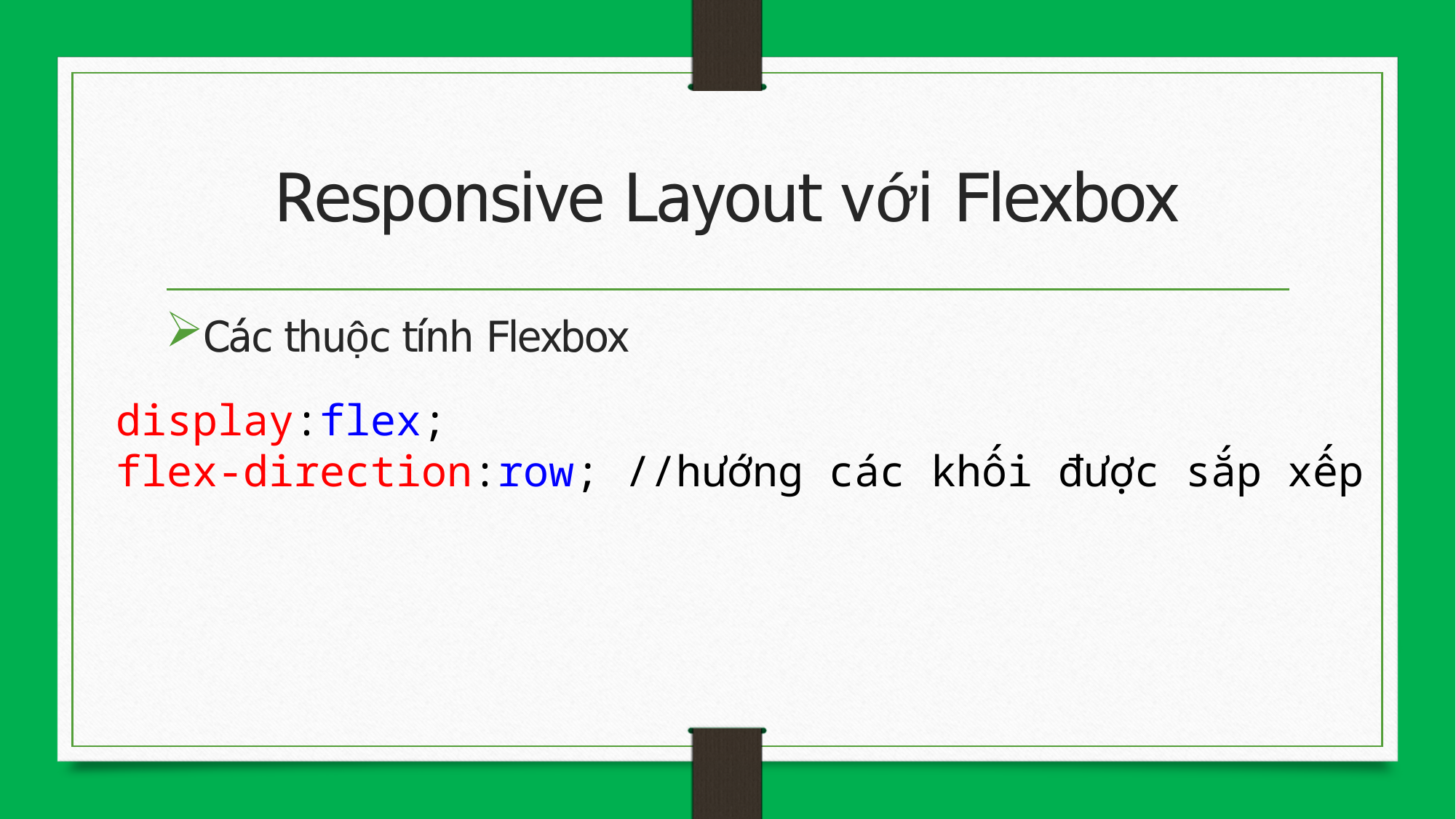

# Responsive Layout với Flexbox
Các thuộc tính Flexbox
display:flex;
flex-direction:row; //hướng các khối được sắp xếp